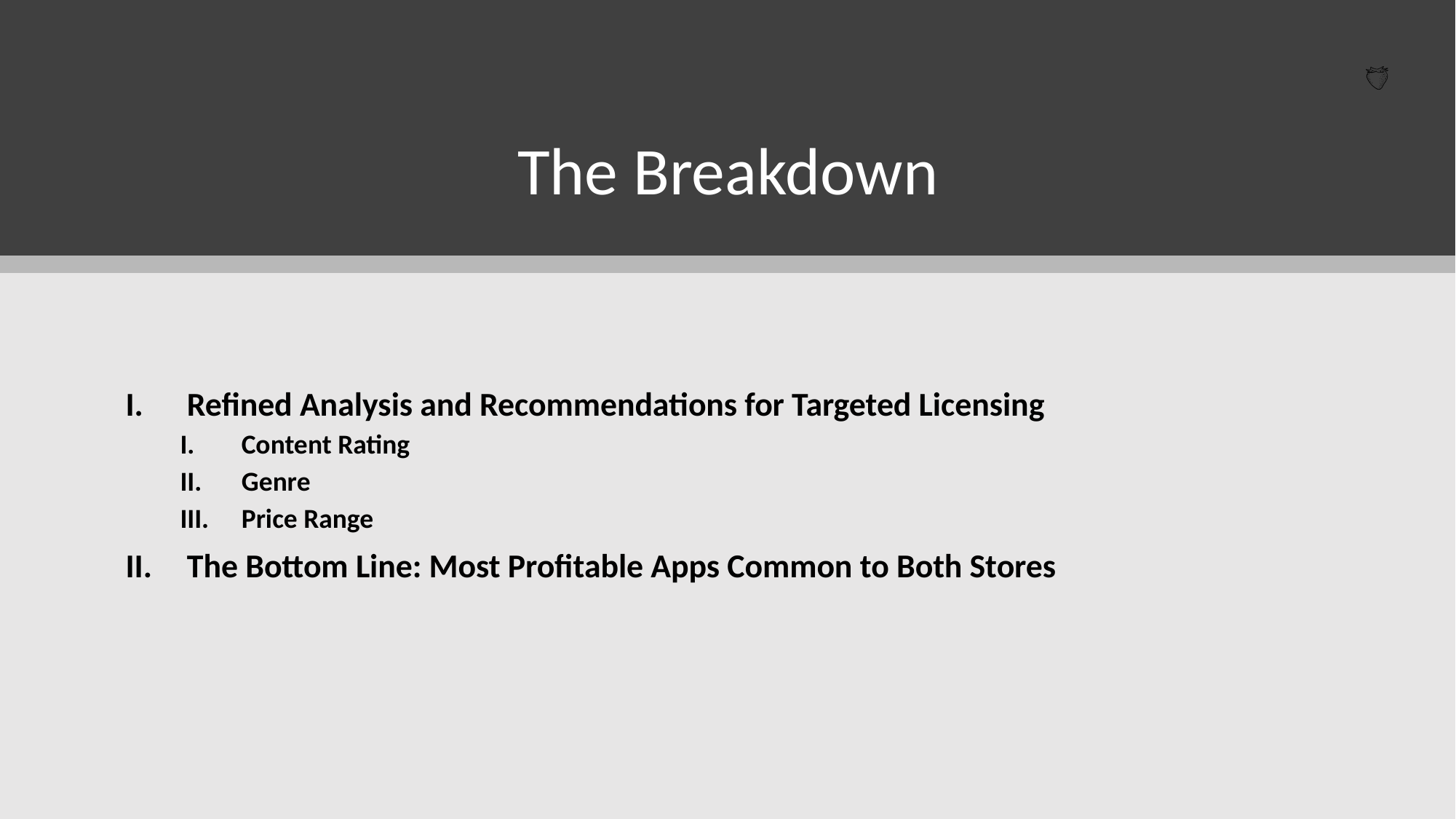

# The Breakdown
🍓

Refined Analysis and Recommendations for Targeted Licensing
Content Rating
Genre
Price Range
The Bottom Line: Most Profitable Apps Common to Both Stores